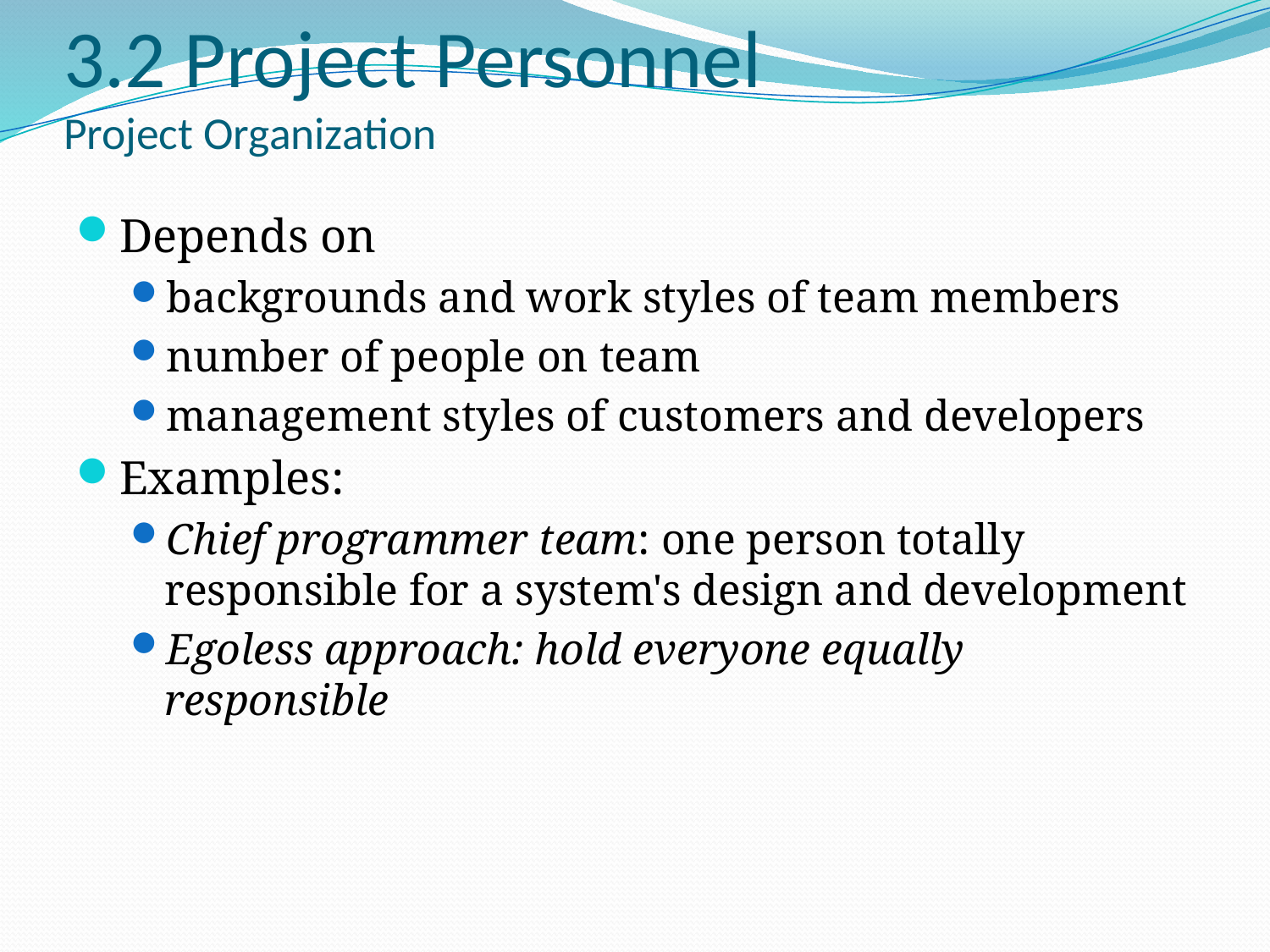

3.2 Project Personnel
Project Organization
Depends on
backgrounds and work styles of team members
number of people on team
management styles of customers and developers
Examples:
Chief programmer team: one person totally responsible for a system's design and development
Egoless approach: hold everyone equally responsible